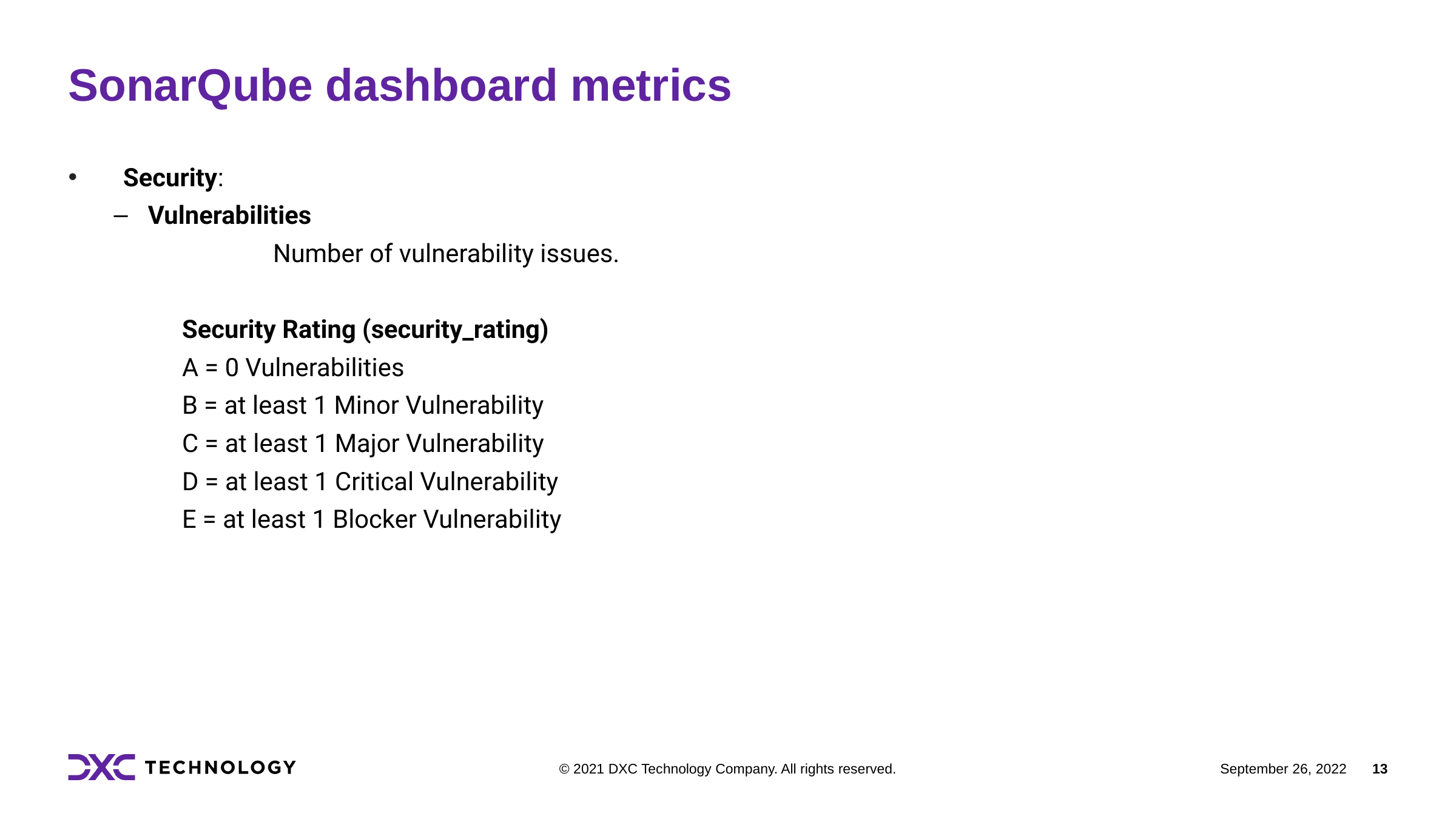

SonarQube dashboard metrics
   Security:
Vulnerabilities
	Number of vulnerability issues.

Security Rating (security_rating)
A = 0 Vulnerabilities
B = at least 1 Minor Vulnerability
C = at least 1 Major Vulnerability
D = at least 1 Critical Vulnerability
E = at least 1 Blocker Vulnerability